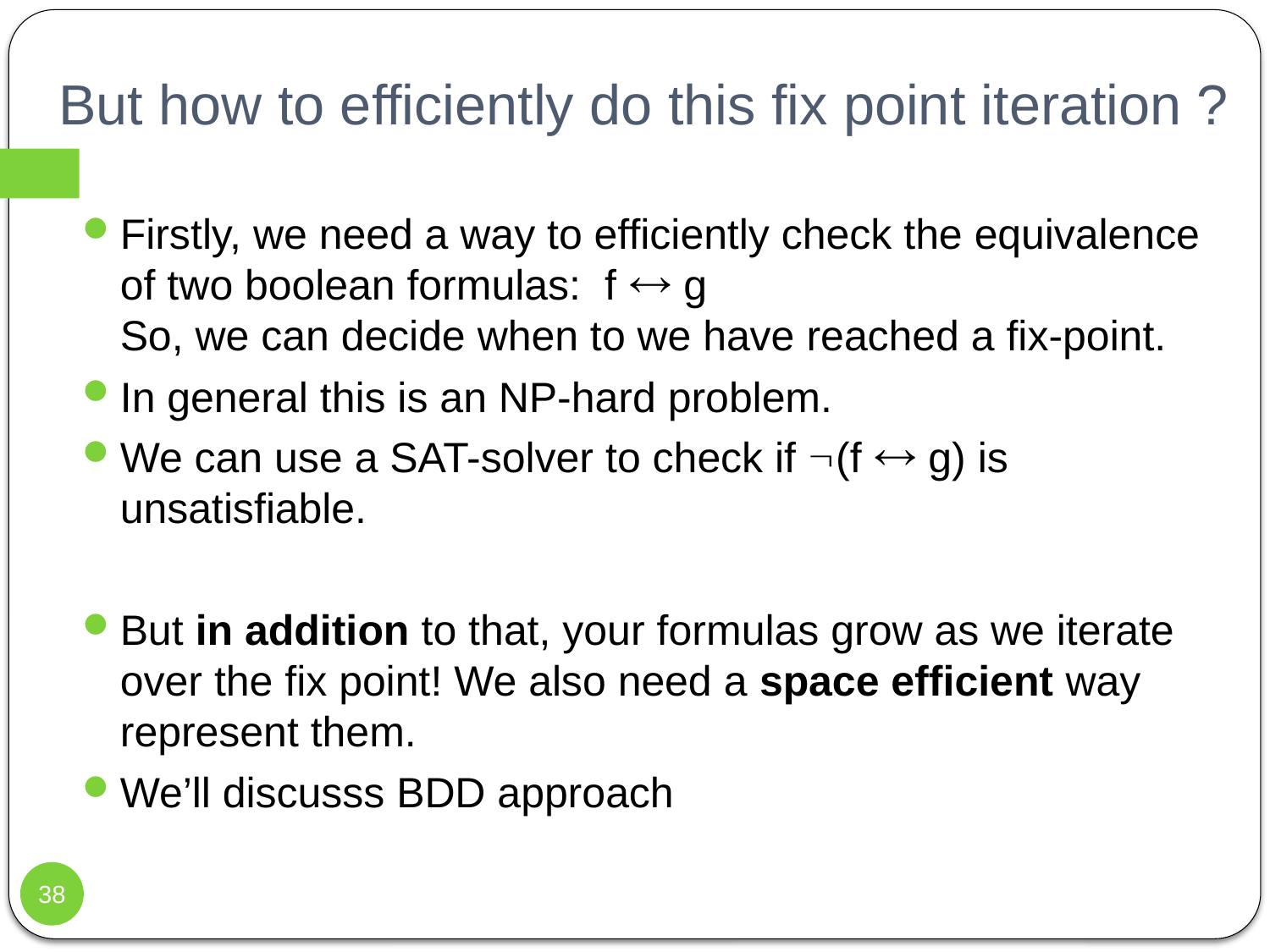

# But how to efficiently do this fix point iteration ?
Firstly, we need a way to efficiently check the equivalence of two boolean formulas:  f ↔ g
So, we can decide when to we have reached a fix-point.
In general this is an NP-hard problem.
We can use a SAT-solver to check if ¬(f ↔ g) is unsatisfiable.

But in addition to that, your formulas grow as we iterate over the fix point! We also need a space efficient way represent them.
We’ll discusss BDD approach
38